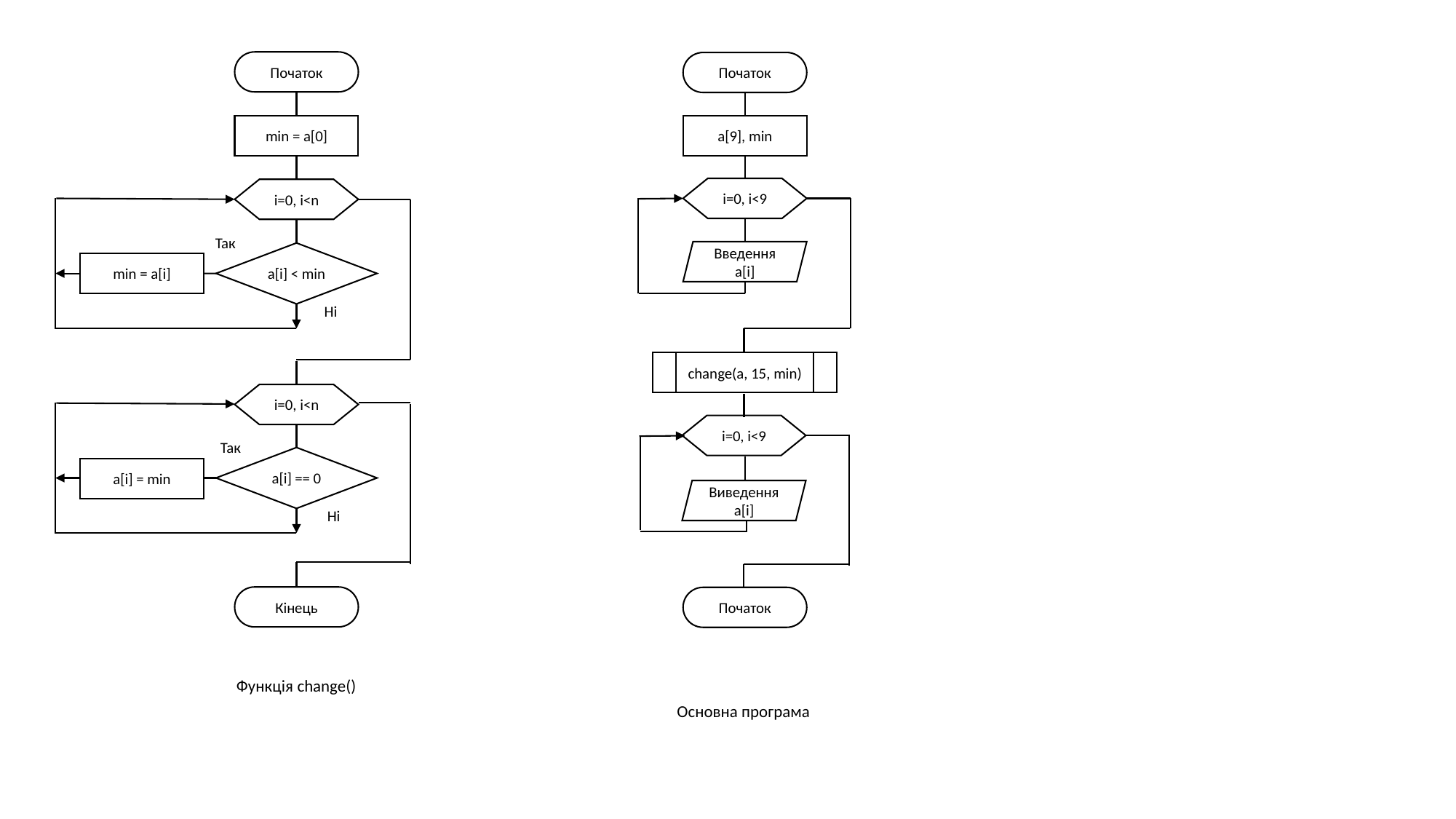

Початок
Початок
min = a[0]
a[9], min
i=0, i<9
i=0, i<n
Так
Введення a[i]
a[i] < min
min = a[i]
Ні
change(a, 15, min)
i=0, i<n
i=0, i<9
Так
a[i] == 0
a[i] = min
Виведення a[i]
Ні
Кінець
Початок
Функція change()
Основна програма